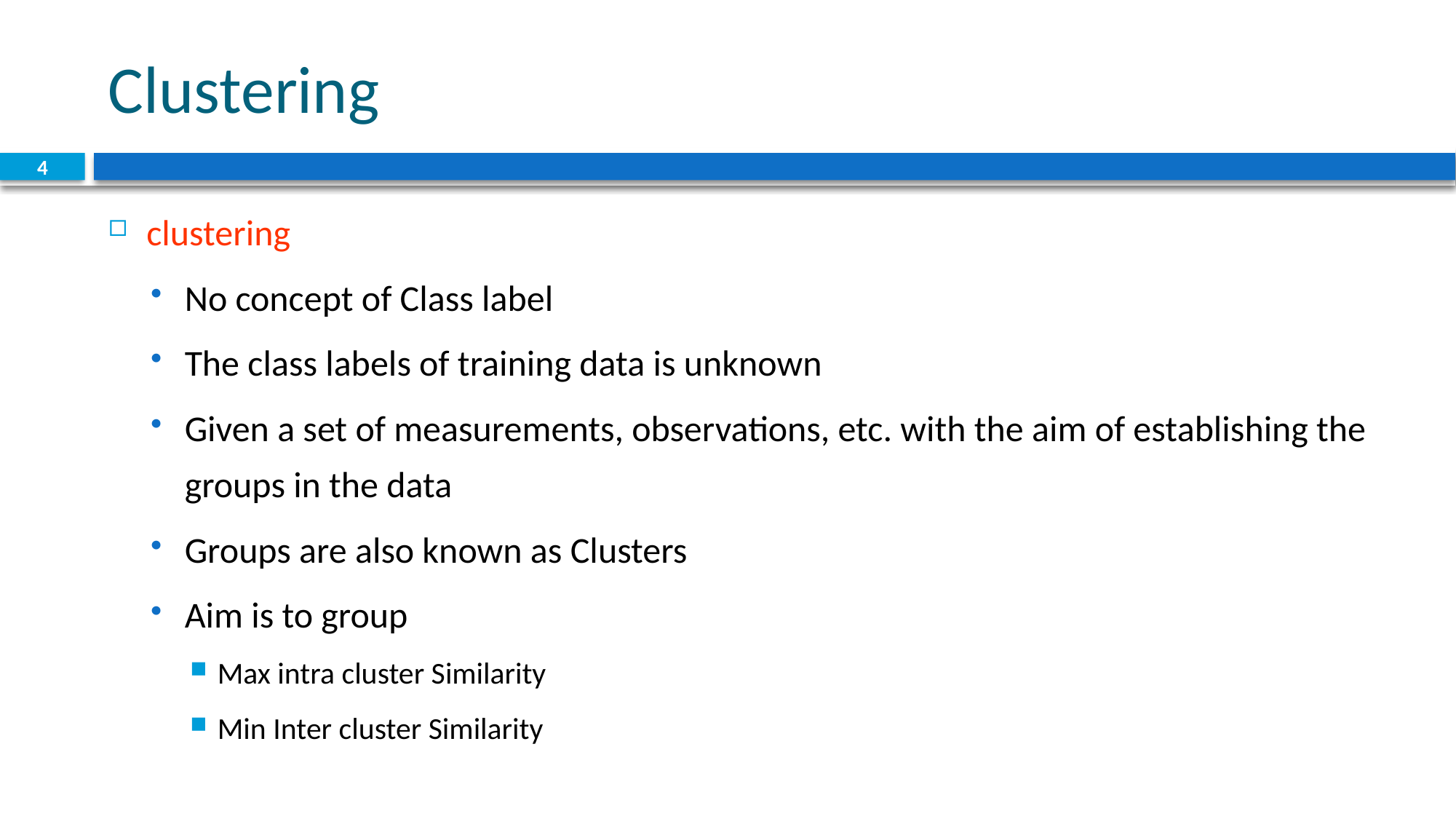

# Clustering
4
clustering
No concept of Class label
The class labels of training data is unknown
Given a set of measurements, observations, etc. with the aim of establishing the groups in the data
Groups are also known as Clusters
Aim is to group
Max intra cluster Similarity
Min Inter cluster Similarity